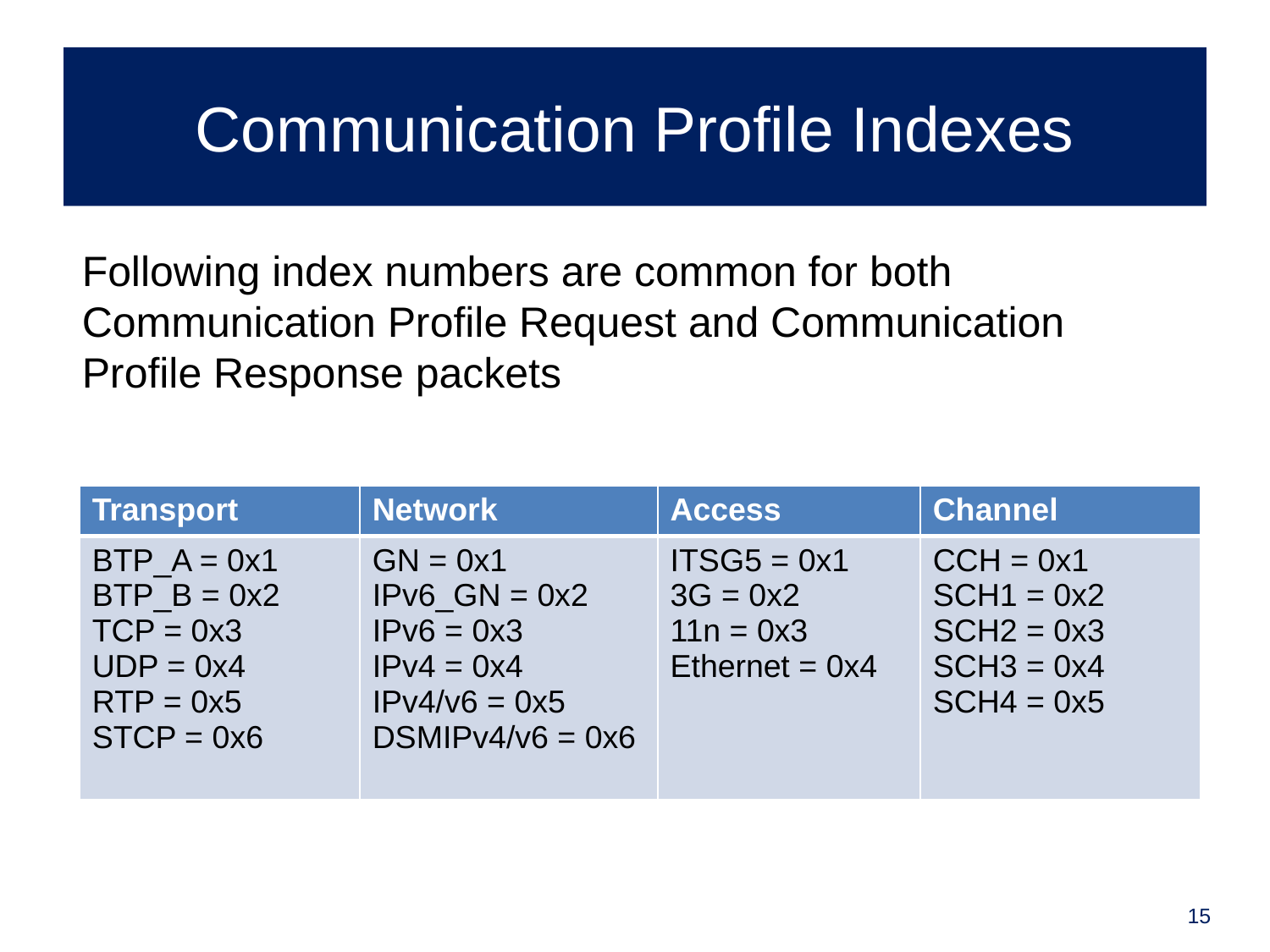

# Communication Profile Indexes
Following index numbers are common for both Communication Profile Request and Communication Profile Response packets
| Transport | Network | Access | Channel |
| --- | --- | --- | --- |
| BTP\_A = 0x1 BTP\_B = 0x2 TCP = 0x3 UDP = 0x4 RTP = 0x5 STCP = 0x6 | GN = 0x1 IPv6\_GN = 0x2 IPv6 = 0x3 IPv4 = 0x4 IPv4/v6 = 0x5 DSMIPv4/v6 = 0x6 | ITSG5 = 0x1 3G = 0x2 11n = 0x3 Ethernet = 0x4 | CCH = 0x1 SCH1 = 0x2 SCH2 = 0x3 SCH3 = 0x4 SCH4 = 0x5 |